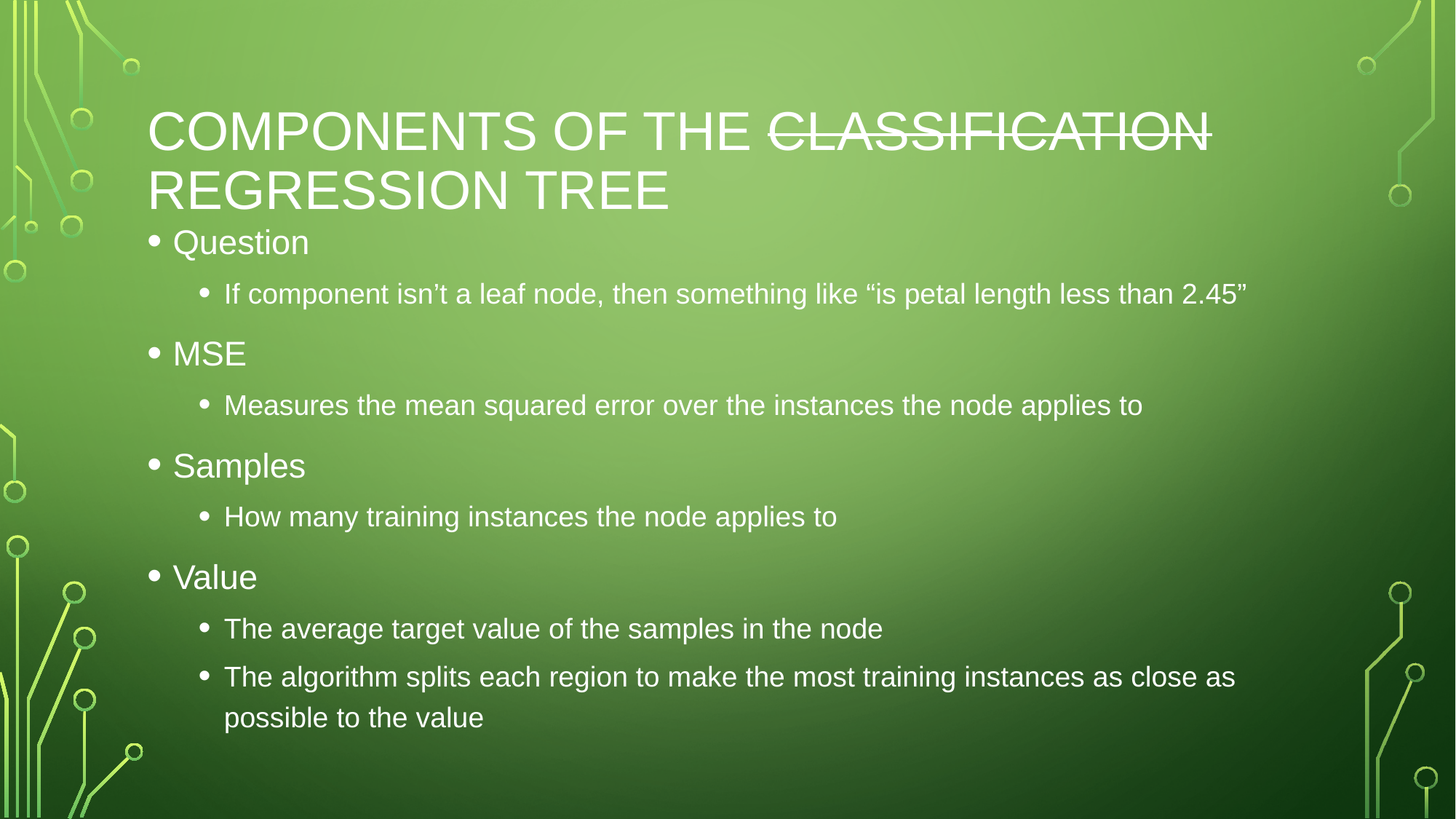

# Components of the classification Regression tree
Question
If component isn’t a leaf node, then something like “is petal length less than 2.45”
MSE
Measures the mean squared error over the instances the node applies to
Samples
How many training instances the node applies to
Value
The average target value of the samples in the node
The algorithm splits each region to make the most training instances as close as possible to the value